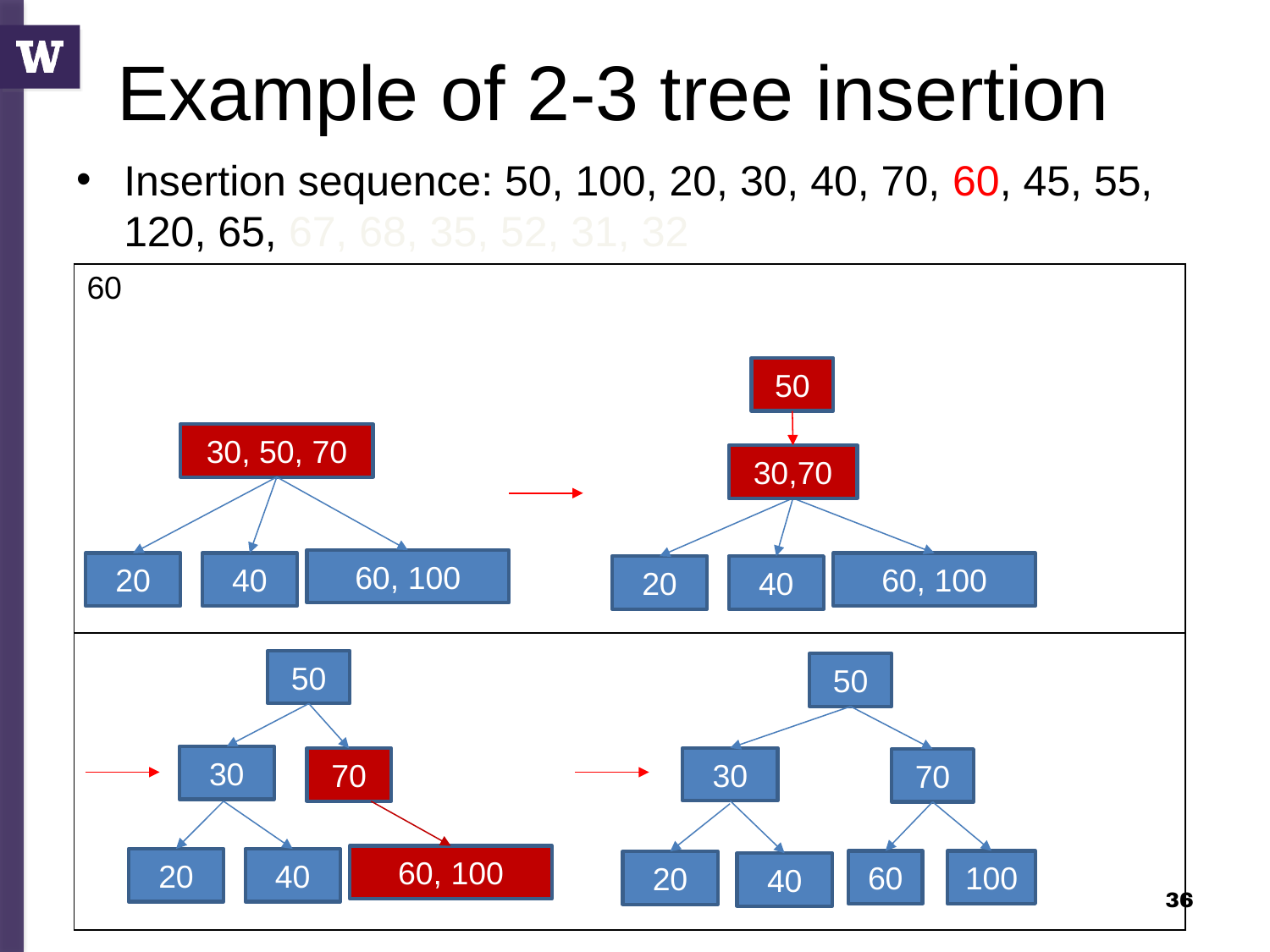

# Example of 2-3 tree insertion
Insertion sequence: 50, 100, 20, 30, 40, 70, 60, 45, 55, 120, 65, 67, 68, 35, 52, 31, 32
| 60 |
| --- |
|  |
50
30, 50, 70
30,70
60, 100
20
40
60, 100
20
40
50
50
30
30
70
70
60, 100
20
40
60
100
20
40
36